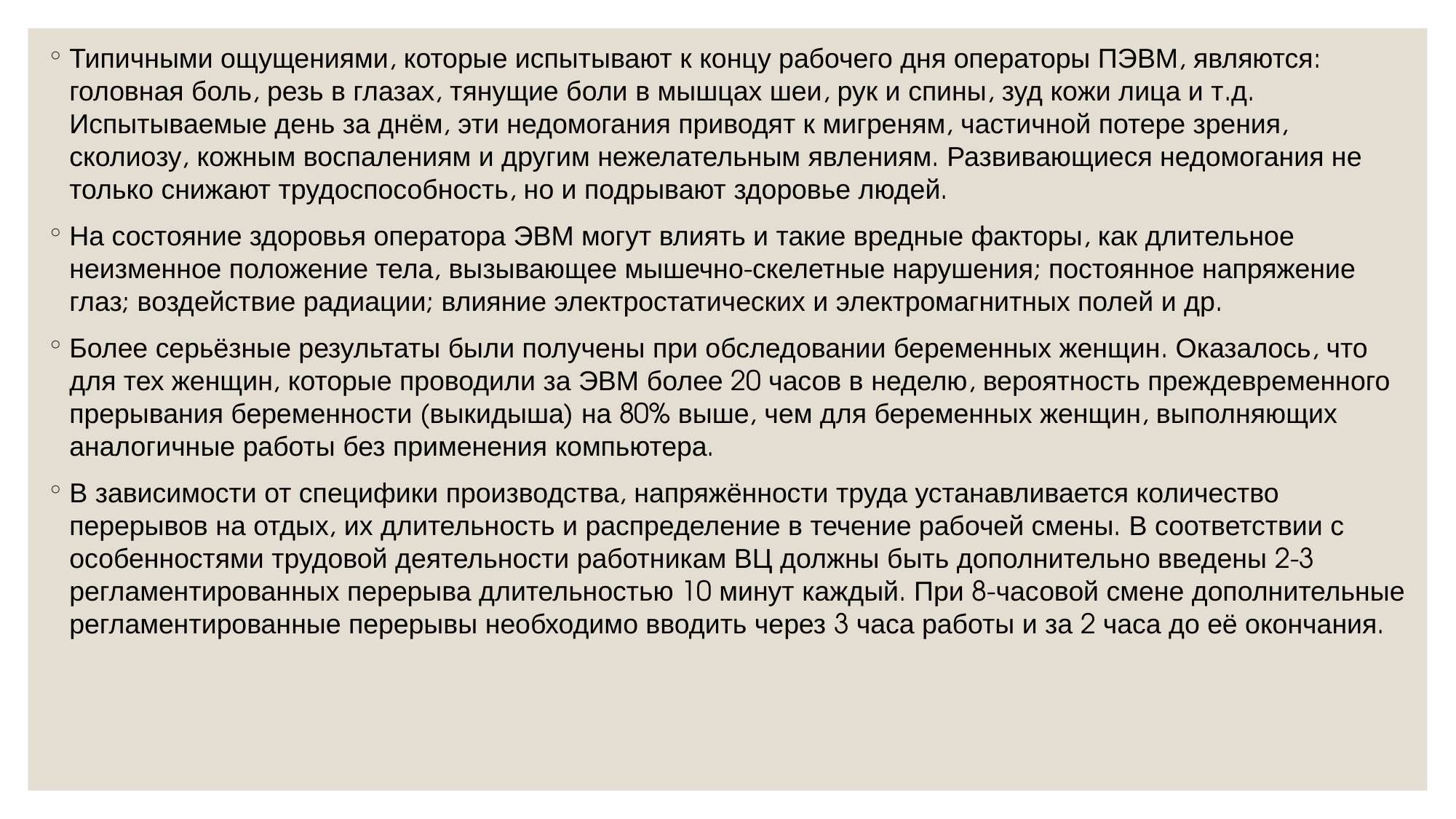

Типичными ощущениями, которые испытывают к концу рабочего дня операторы ПЭВМ, являются: головная боль, резь в глазах, тянущие боли в мышцах шеи, рук и спины, зуд кожи лица и т.д. Испытываемые день за днём, эти недомогания приводят к мигреням, частичной потере зрения, сколиозу, кожным воспалениям и другим нежелательным явлениям. Развивающиеся недомогания не только снижают трудоспособность, но и подрывают здоровье людей.
На состояние здоровья оператора ЭВМ могут влиять и такие вредные факторы, как длительное неизменное положение тела, вызывающее мышечно-скелетные нарушения; постоянное напряжение глаз; воздействие радиации; влияние электростатических и электромагнитных полей и др.
Более серьёзные результаты были получены при обследовании беременных женщин. Оказалось, что для тех женщин, которые проводили за ЭВМ более 20 часов в неделю, вероятность преждевременного прерывания беременности (выкидыша) на 80% выше, чем для беременных женщин, выполняющих аналогичные работы без применения компьютера.
В зависимости от специфики производства, напряжённости труда устанавливается количество перерывов на отдых, их длительность и распределение в течение рабочей смены. В соответствии с особенностями трудовой деятельности работникам ВЦ должны быть дополнительно введены 2-3 регламентированных перерыва длительностью 10 минут каждый. При 8-часовой смене дополнительные регламентированные перерывы необходимо вводить через 3 часа работы и за 2 часа до её окончания.